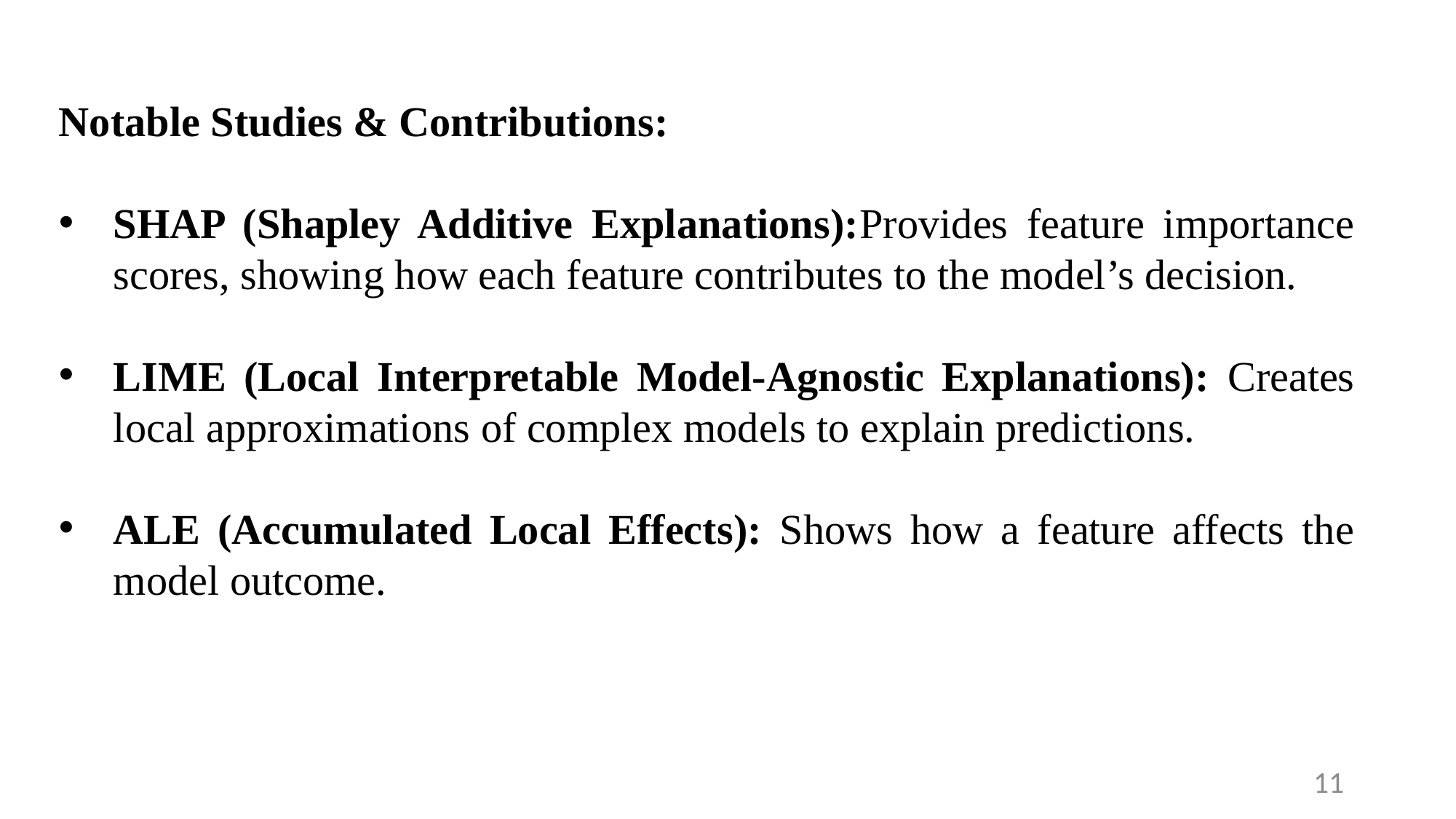

Notable Studies & Contributions:

SHAP (Shapley Additive Explanations):Provides feature importance scores, showing how each feature contributes to the model’s decision.

LIME (Local Interpretable Model-Agnostic Explanations): Creates local approximations of complex models to explain predictions.

ALE (Accumulated Local Effects): Shows how a feature affects the model outcome.
11